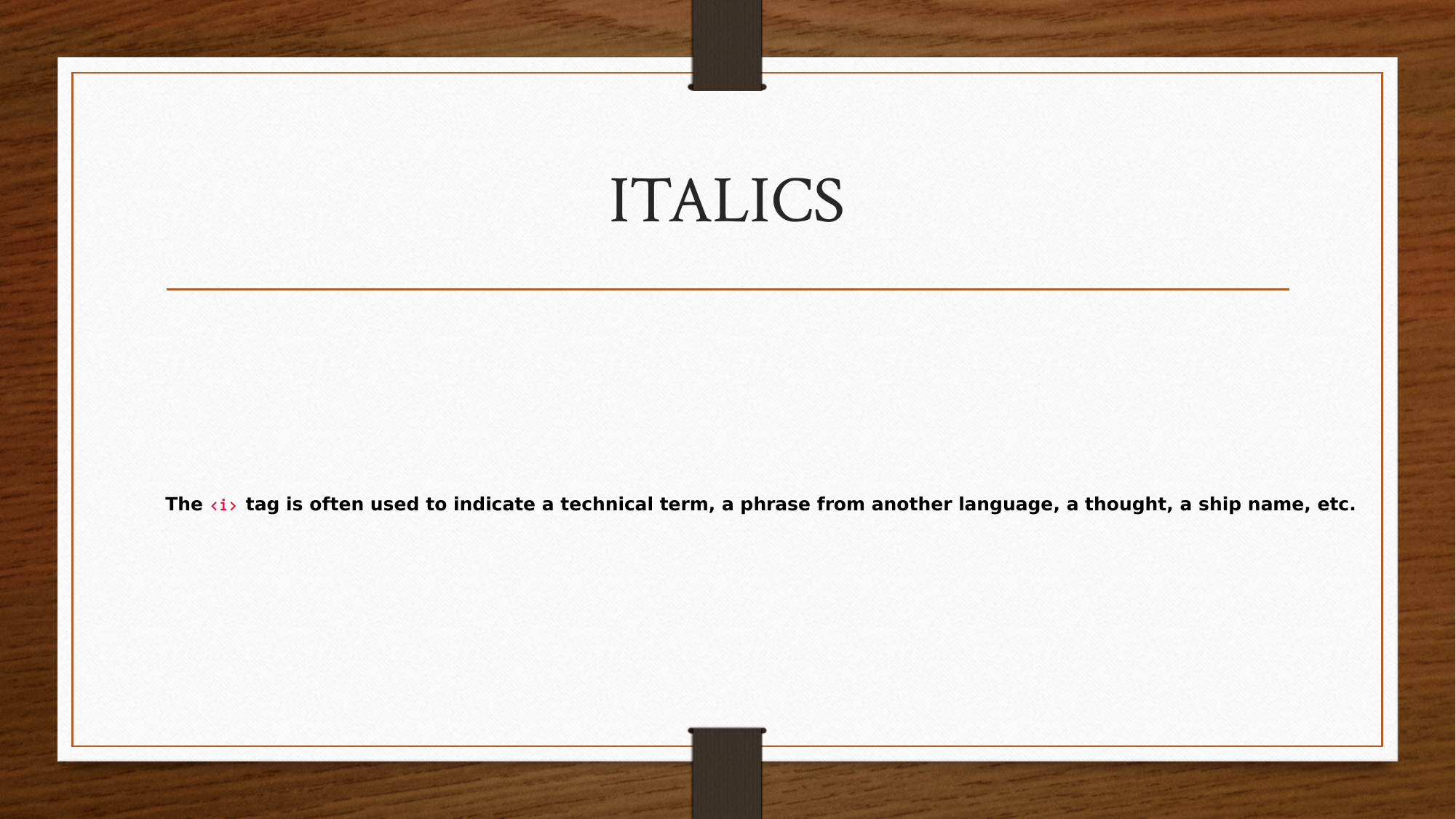

# ITALICS
The <i> tag is often used to indicate a technical term, a phrase from another language, a thought, a ship name, etc.